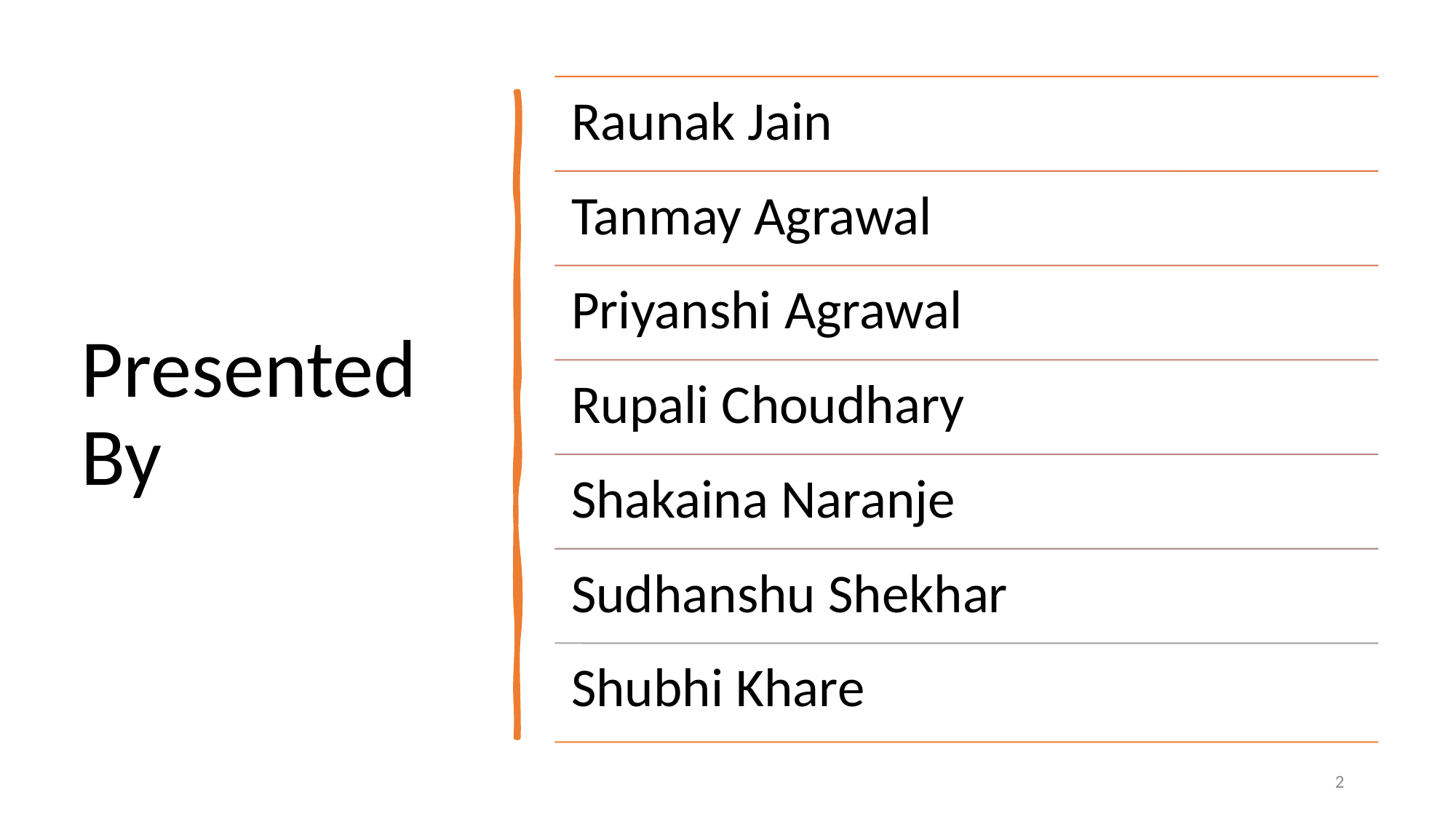

Raunak Jain
Tanmay Agrawal
Priyanshi Agrawal
Rupali Choudhary
Shakaina Naranje
Sudhanshu Shekhar
Shubhi Khare
# Presented By

2